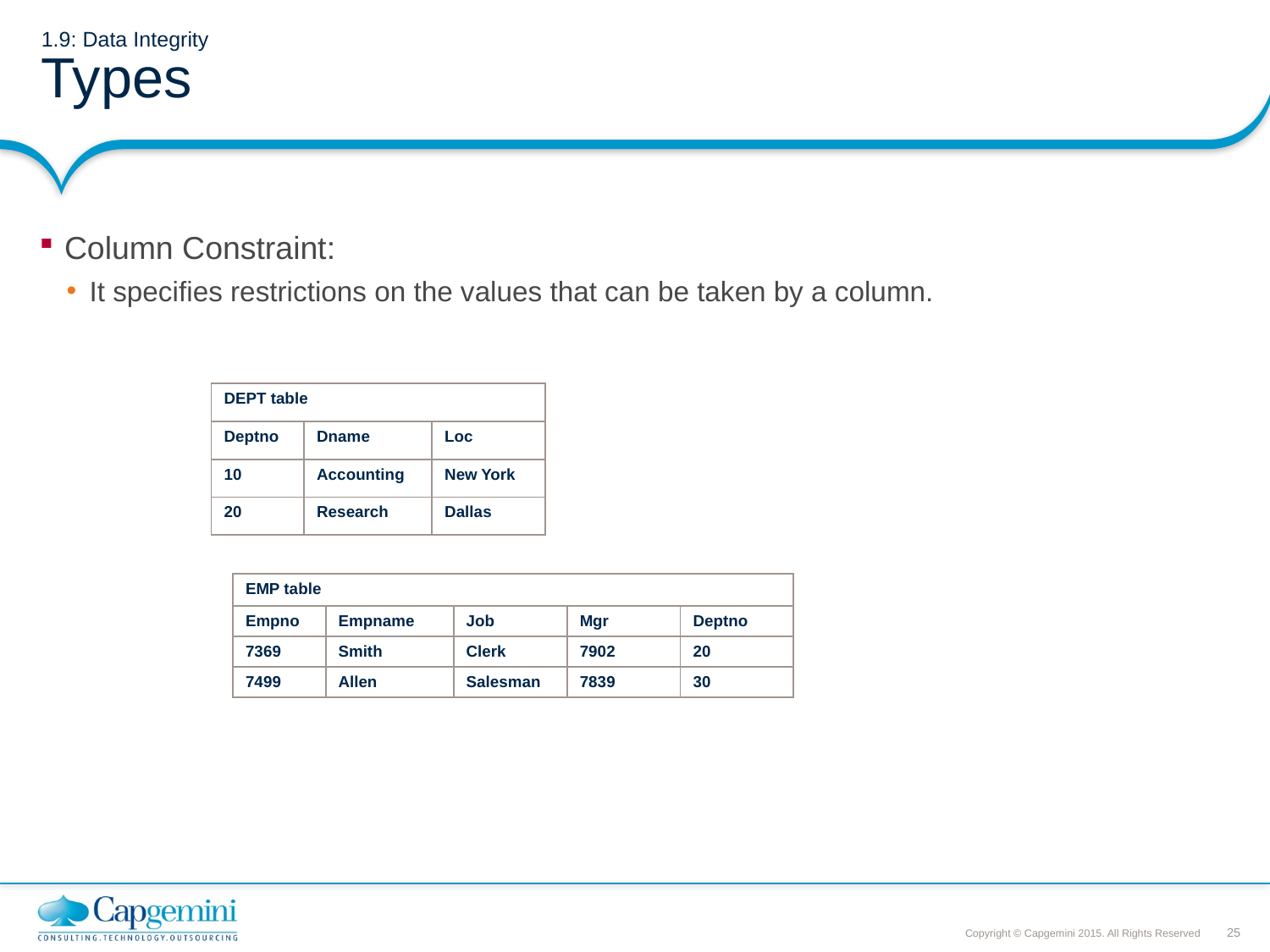

# 1.9: Data Integrity Types
Column Constraint:
It specifies restrictions on the values that can be taken by a column.
| DEPT table |  |  |
| --- | --- | --- |
| Deptno | Dname | Loc |
| 10 | Accounting | New York |
| 20 | Research | Dallas |
| EMP table |  |  |  |  |
| --- | --- | --- | --- | --- |
| Empno | Empname | Job | Mgr | Deptno |
| 7369 | Smith | Clerk | 7902 | 20 |
| 7499 | Allen | Salesman | 7839 | 30 |